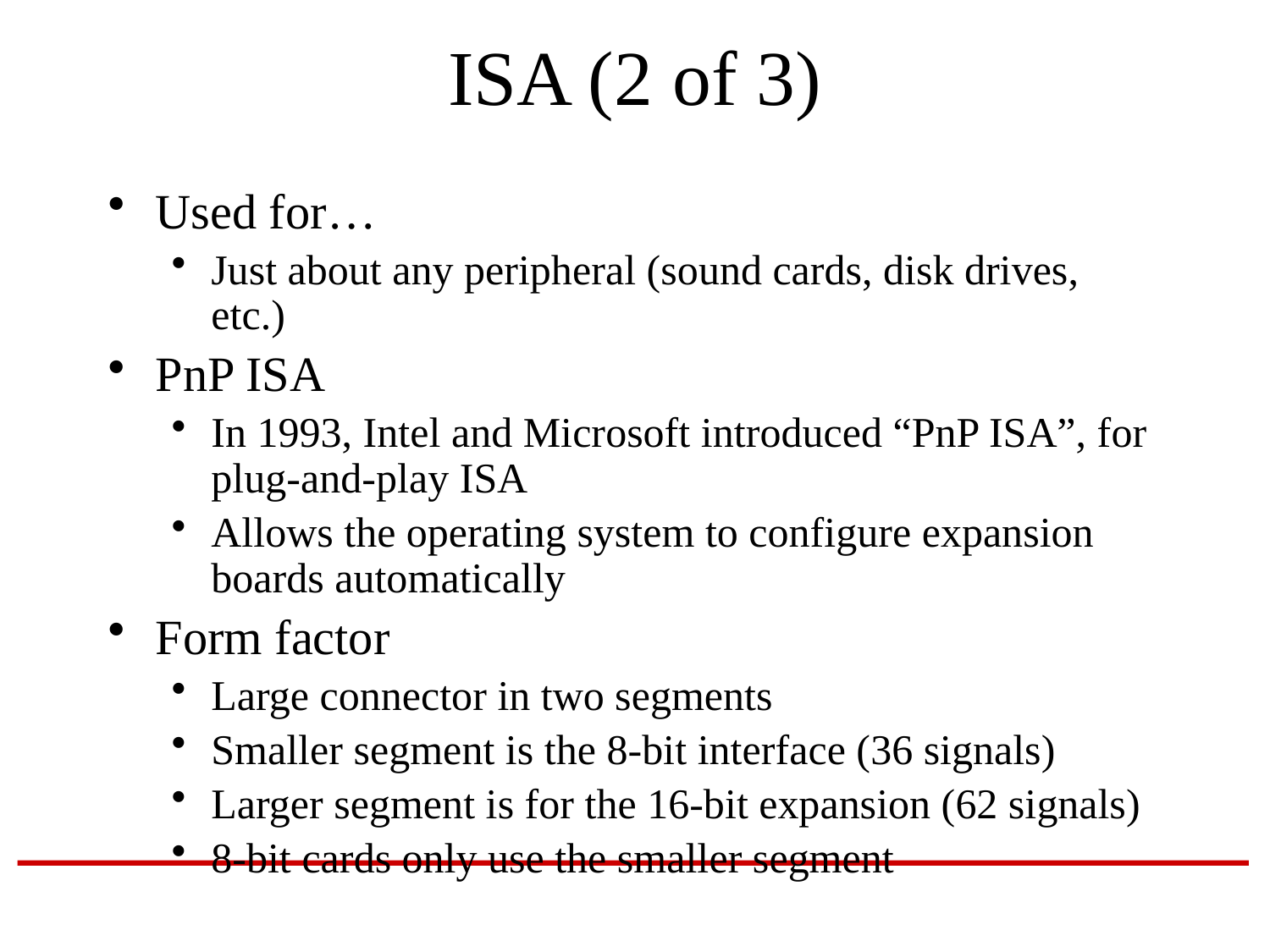

# ISA (2 of 3)
Used for…
Just about any peripheral (sound cards, disk drives, etc.)
PnP ISA
In 1993, Intel and Microsoft introduced “PnP ISA”, for plug-and-play ISA
Allows the operating system to configure expansion boards automatically
Form factor
Large connector in two segments
Smaller segment is the 8-bit interface (36 signals)
Larger segment is for the 16-bit expansion (62 signals)
8-bit cards only use the smaller segment